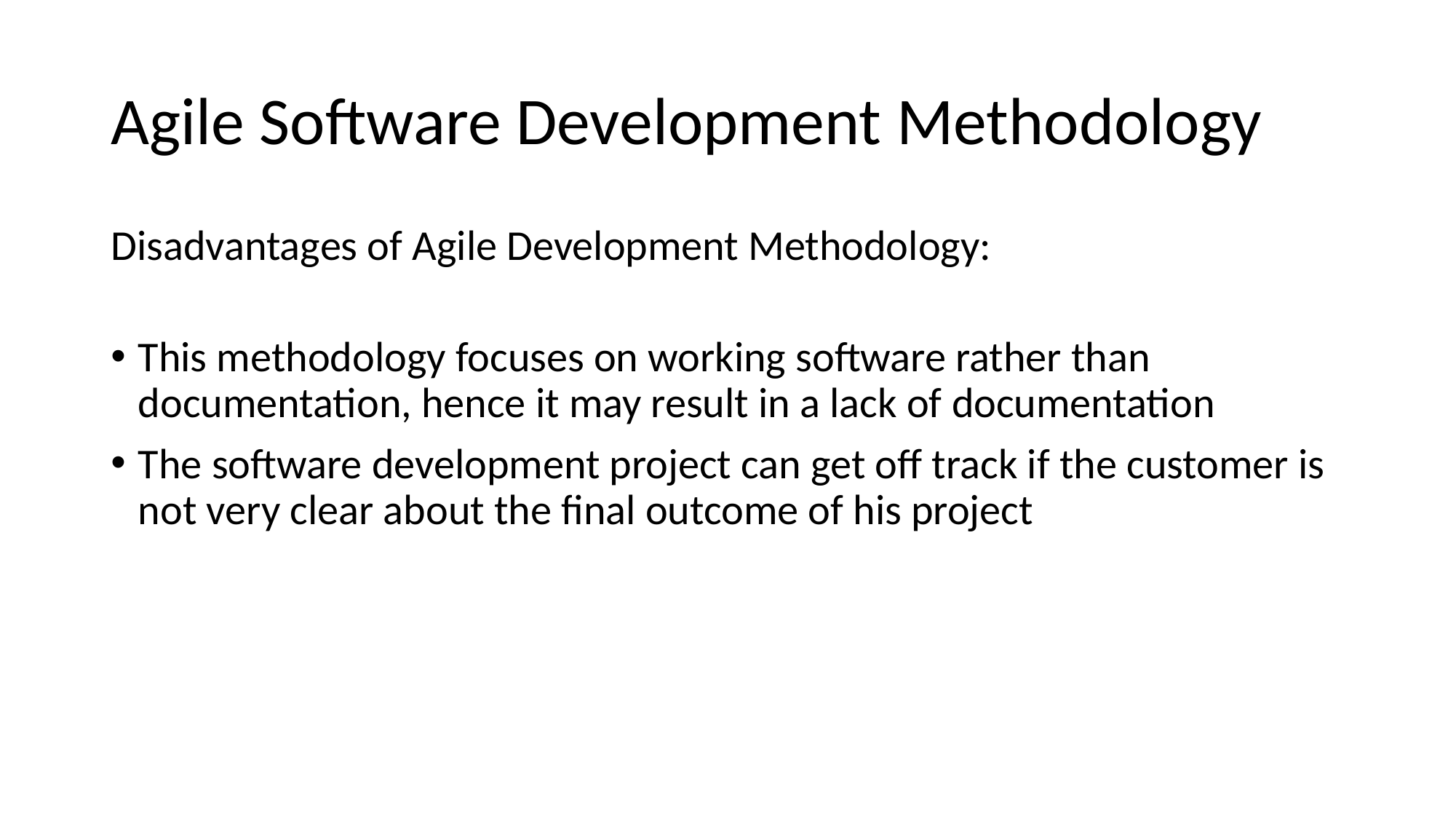

# Agile Software Development Methodology
Disadvantages of Agile Development Methodology:
This methodology focuses on working software rather than documentation, hence it may result in a lack of documentation
The software development project can get off track if the customer is not very clear about the final outcome of his project